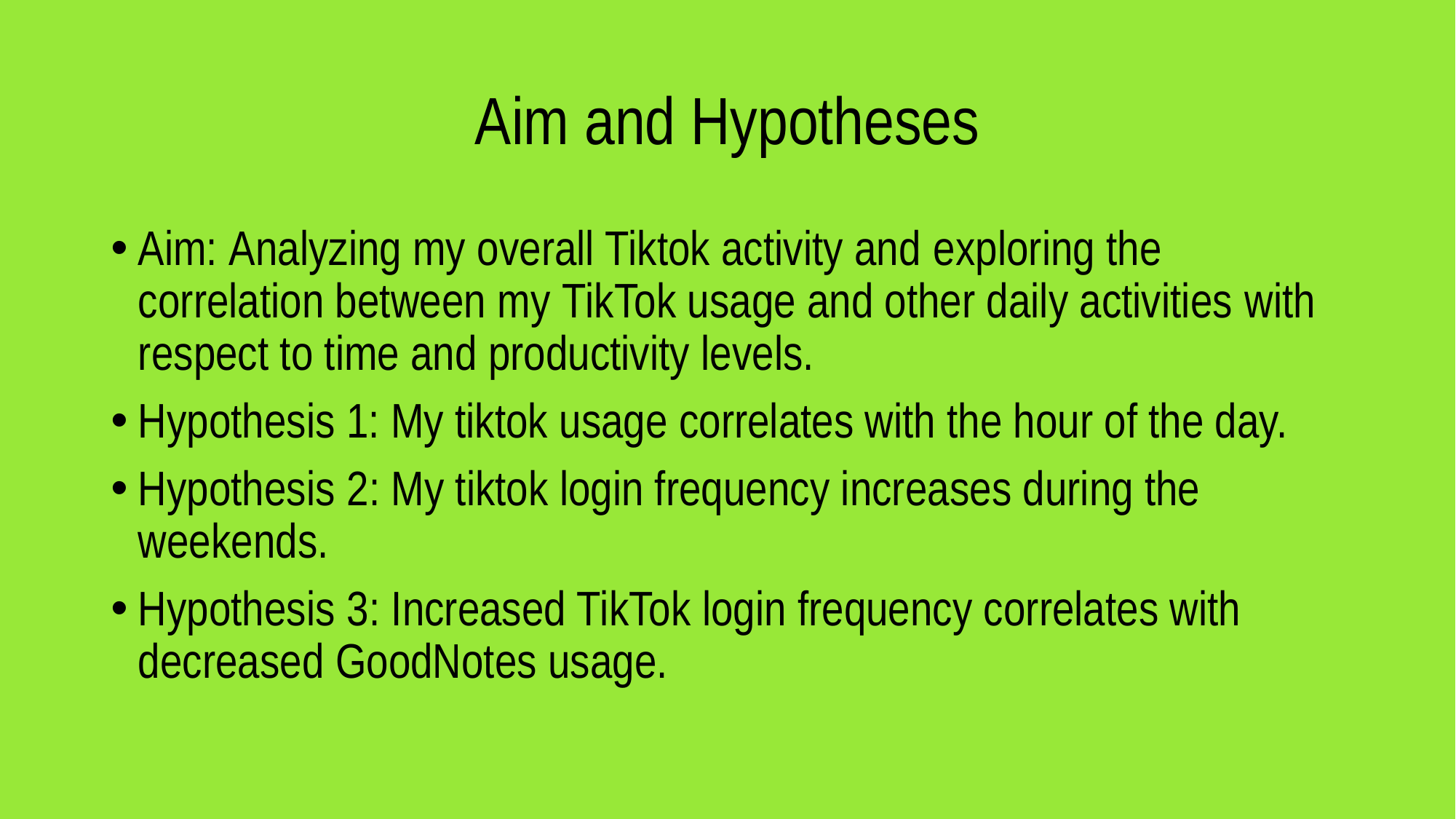

# Aim and Hypotheses
Aim: Analyzing my overall Tiktok activity and exploring the correlation between my TikTok usage and other daily activities with respect to time and productivity levels.
Hypothesis 1: My tiktok usage correlates with the hour of the day.
Hypothesis 2: My tiktok login frequency increases during the weekends.
Hypothesis 3: Increased TikTok login frequency correlates with decreased GoodNotes usage.